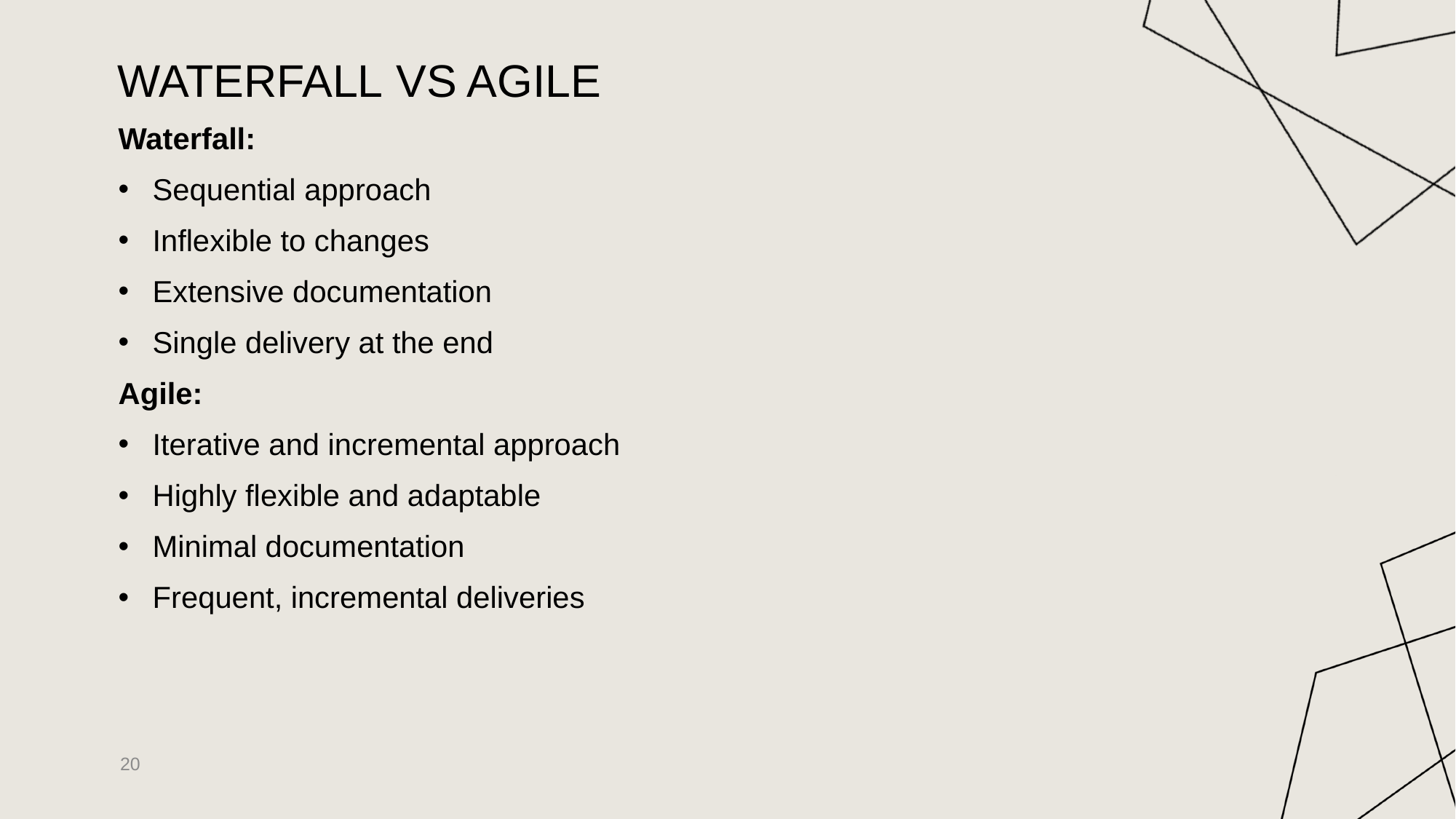

# Waterfall vs Agile
Waterfall:
Sequential approach
Inflexible to changes
Extensive documentation
Single delivery at the end
Agile:
Iterative and incremental approach
Highly flexible and adaptable
Minimal documentation
Frequent, incremental deliveries

20